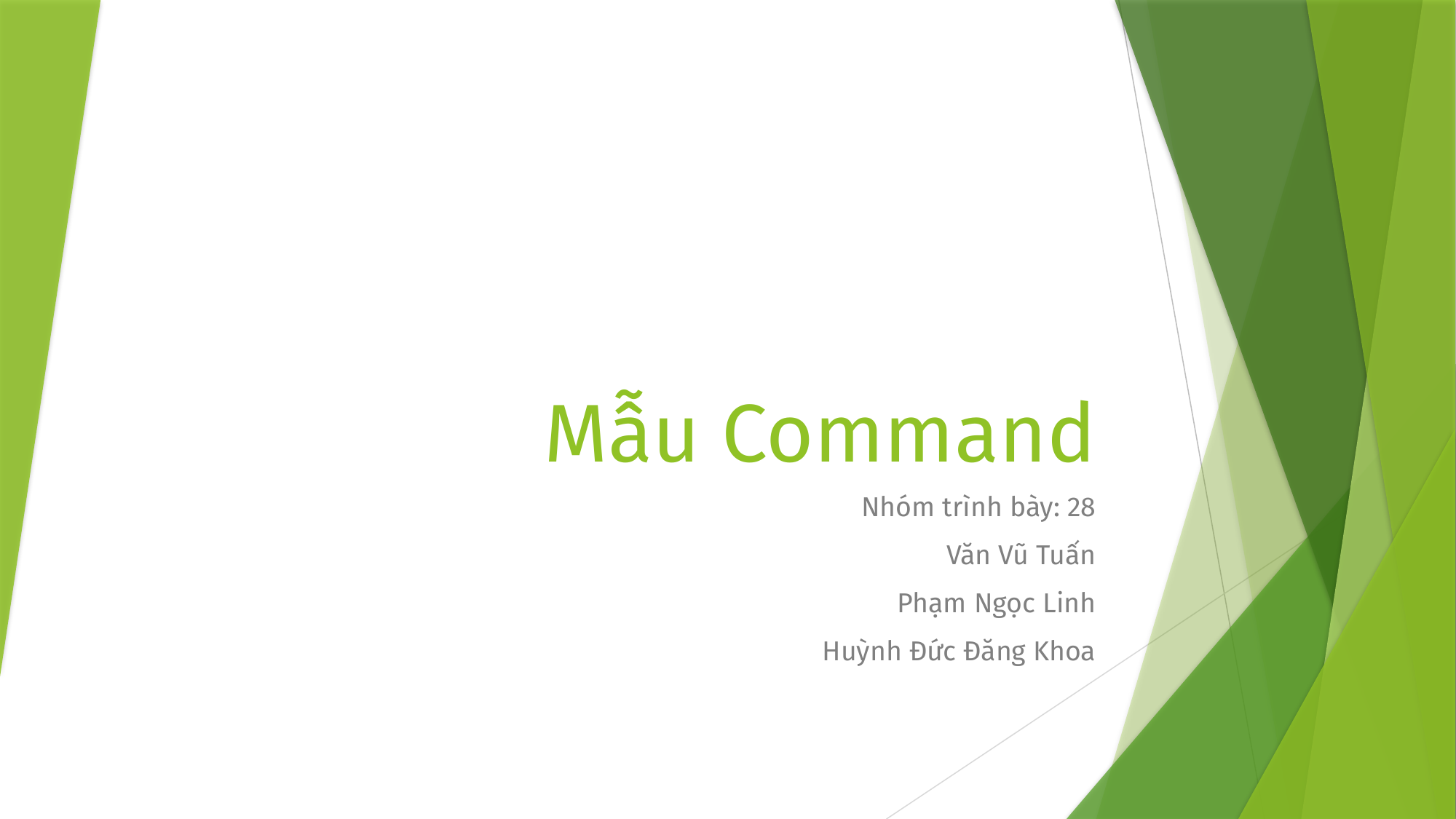

# Mẫu Command
Nhóm trình bày: 28
Văn Vũ Tuấn
Phạm Ngọc Linh
Huỳnh Đức Đăng Khoa